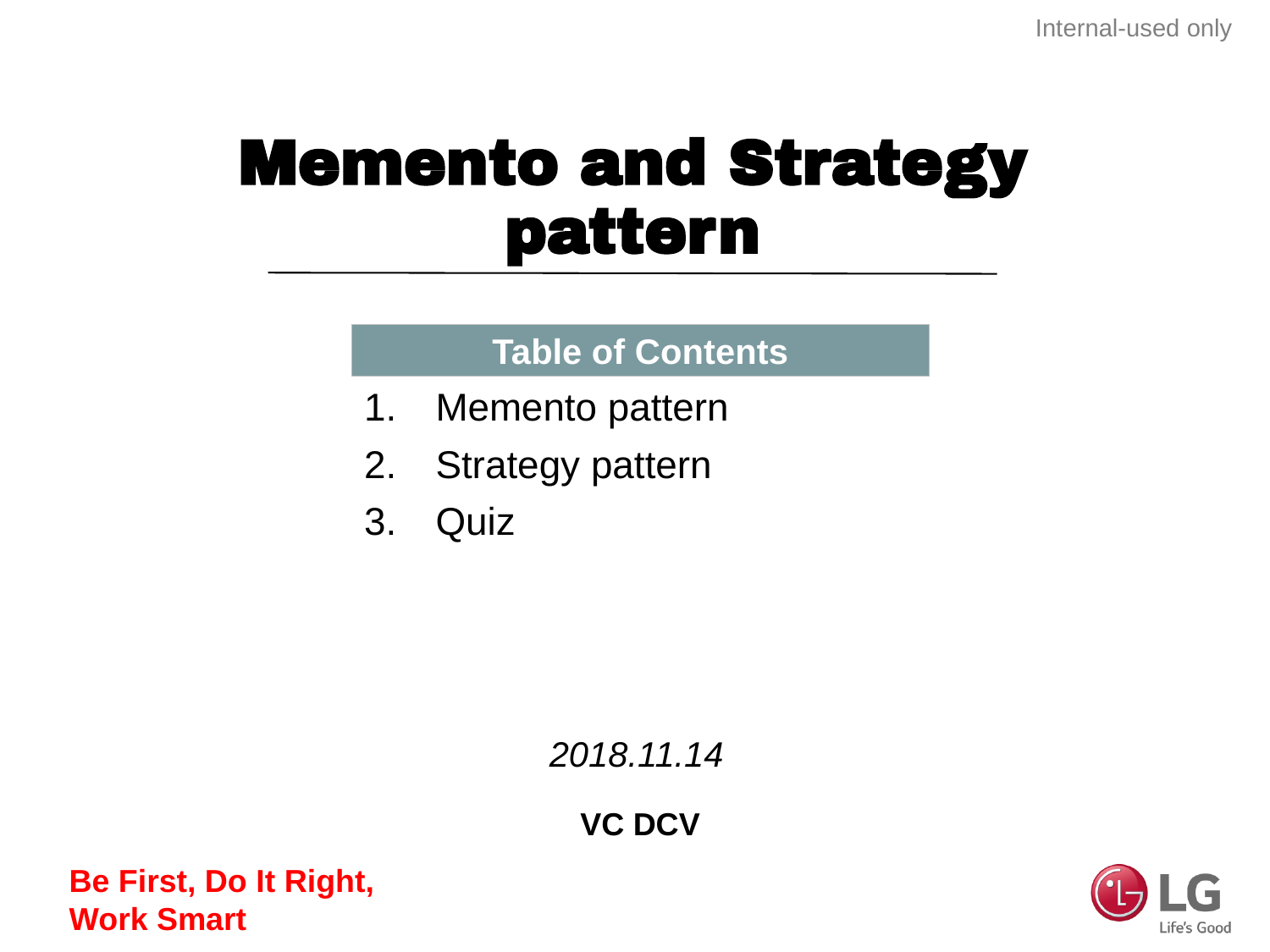

# Memento and Strategy pattern
Memento pattern
Strategy pattern
Quiz
2018.11.14